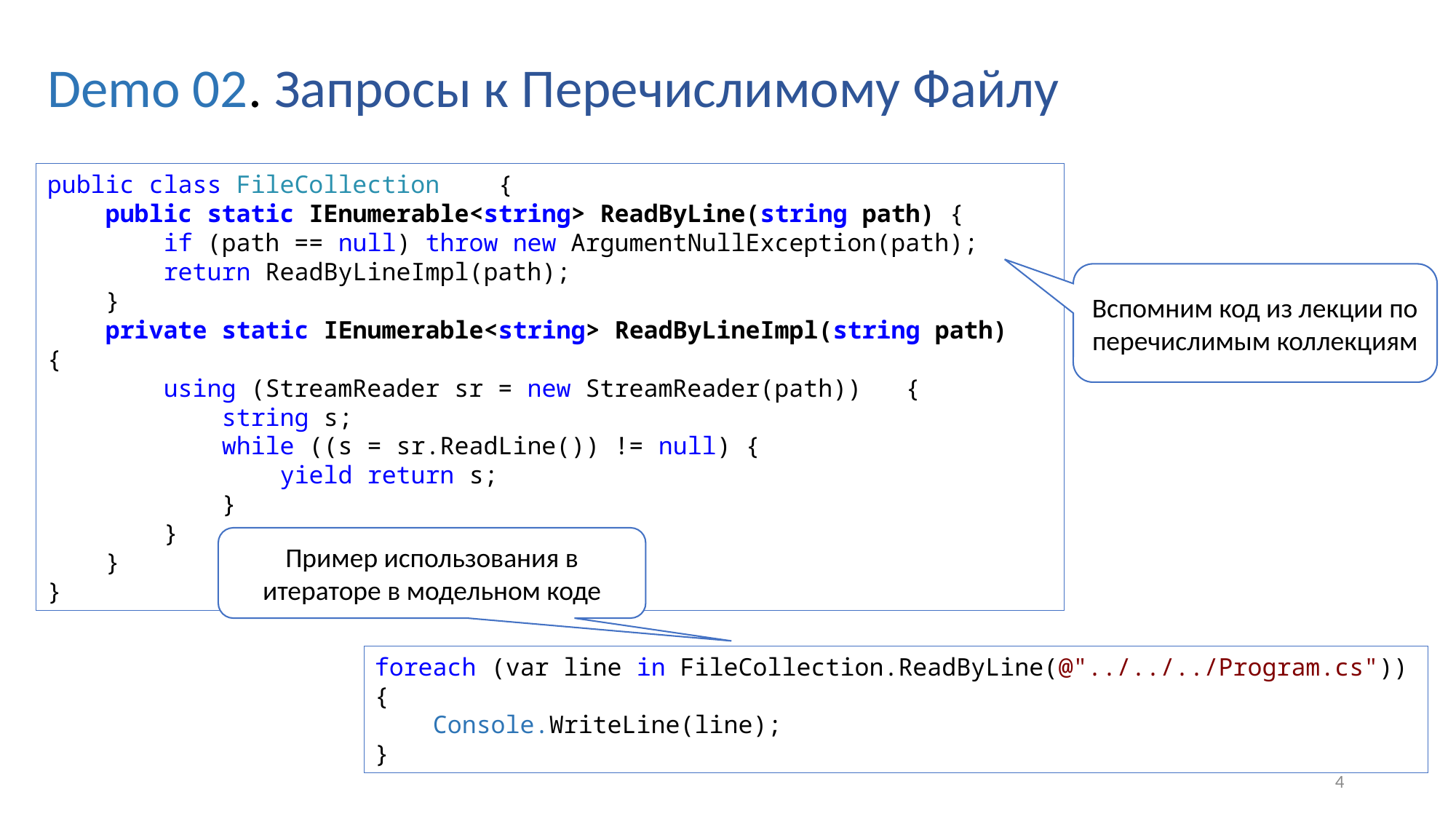

# Demo 02. Запросы к Перечислимому Файлу
public class FileCollection    {
    public static IEnumerable<string> ReadByLine(string path) {
        if (path == null) throw new ArgumentNullException(path);
        return ReadByLineImpl(path);
    }
    private static IEnumerable<string> ReadByLineImpl(string path)   {
        using (StreamReader sr = new StreamReader(path))   {
            string s;
            while ((s = sr.ReadLine()) != null) {
                yield return s;
            }
        }
    }
}
Вспомним код из лекции по перечислимым коллекциям
Пример использования в итераторе в модельном коде
foreach (var line in FileCollection.ReadByLine(@"../../../Program.cs"))
{
    Console.WriteLine(line);
}
4